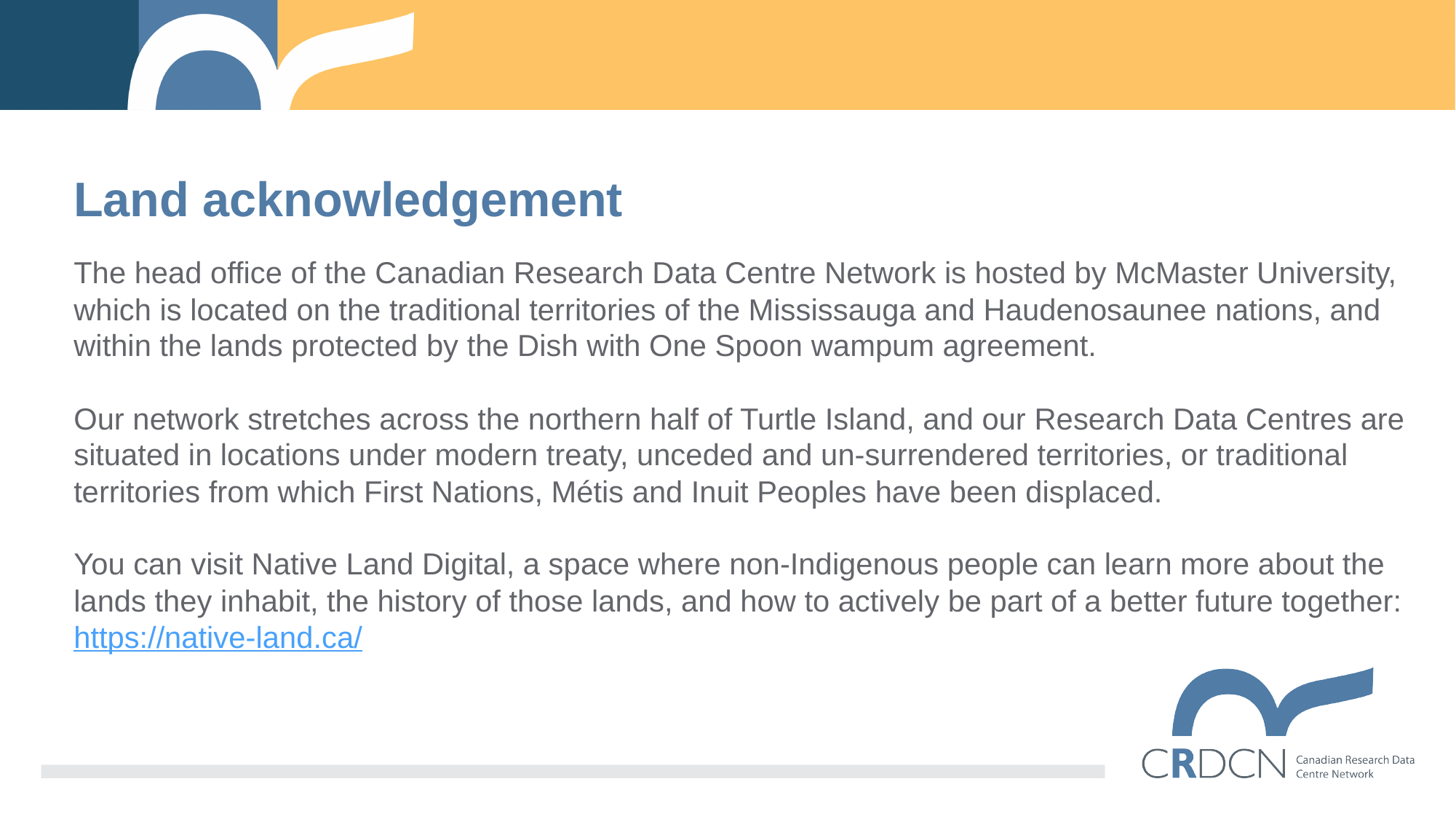

Land acknowledgement
The head office of the Canadian Research Data Centre Network is hosted by McMaster University, which is located on the traditional territories of the Mississauga and Haudenosaunee nations, and within the lands protected by the Dish with One Spoon wampum agreement.

Our network stretches across the northern half of Turtle Island, and our Research Data Centres are situated in locations under modern treaty, unceded and un-surrendered territories, or traditional territories from which First Nations, Métis and Inuit Peoples have been displaced.

You can visit Native Land Digital, a space where non-Indigenous people can learn more about the lands they inhabit, the history of those lands, and how to actively be part of a better future together: https://native-land.ca/